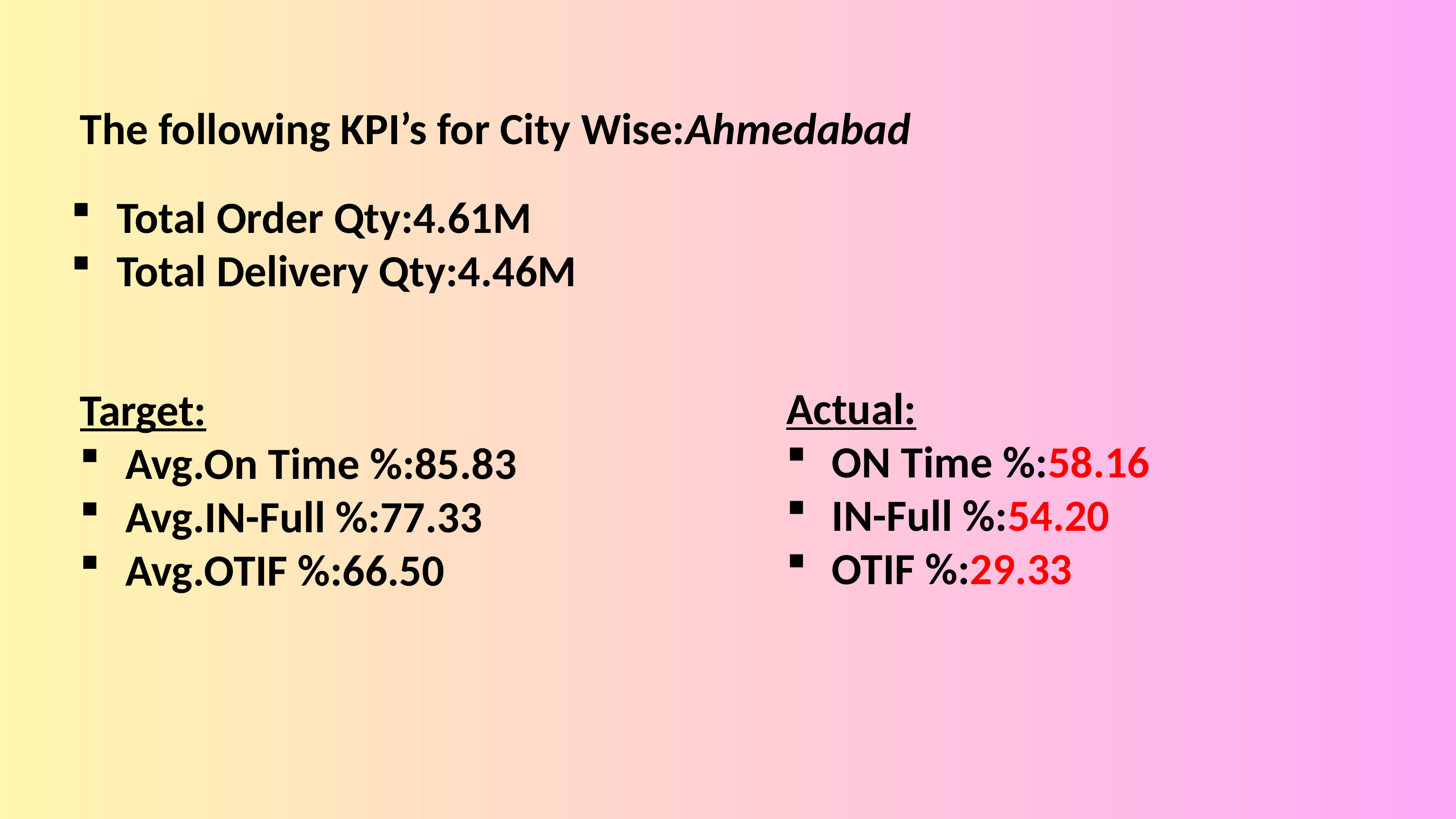

The following KPI’s for City Wise:Ahmedabad
Total Order Qty:4.61M
Total Delivery Qty:4.46M

Actual:
ON Time %:58.16
IN-Full %:54.20
OTIF %:29.33

Target:
Avg.On Time %:85.83
Avg.IN-Full %:77.33
Avg.OTIF %:66.50